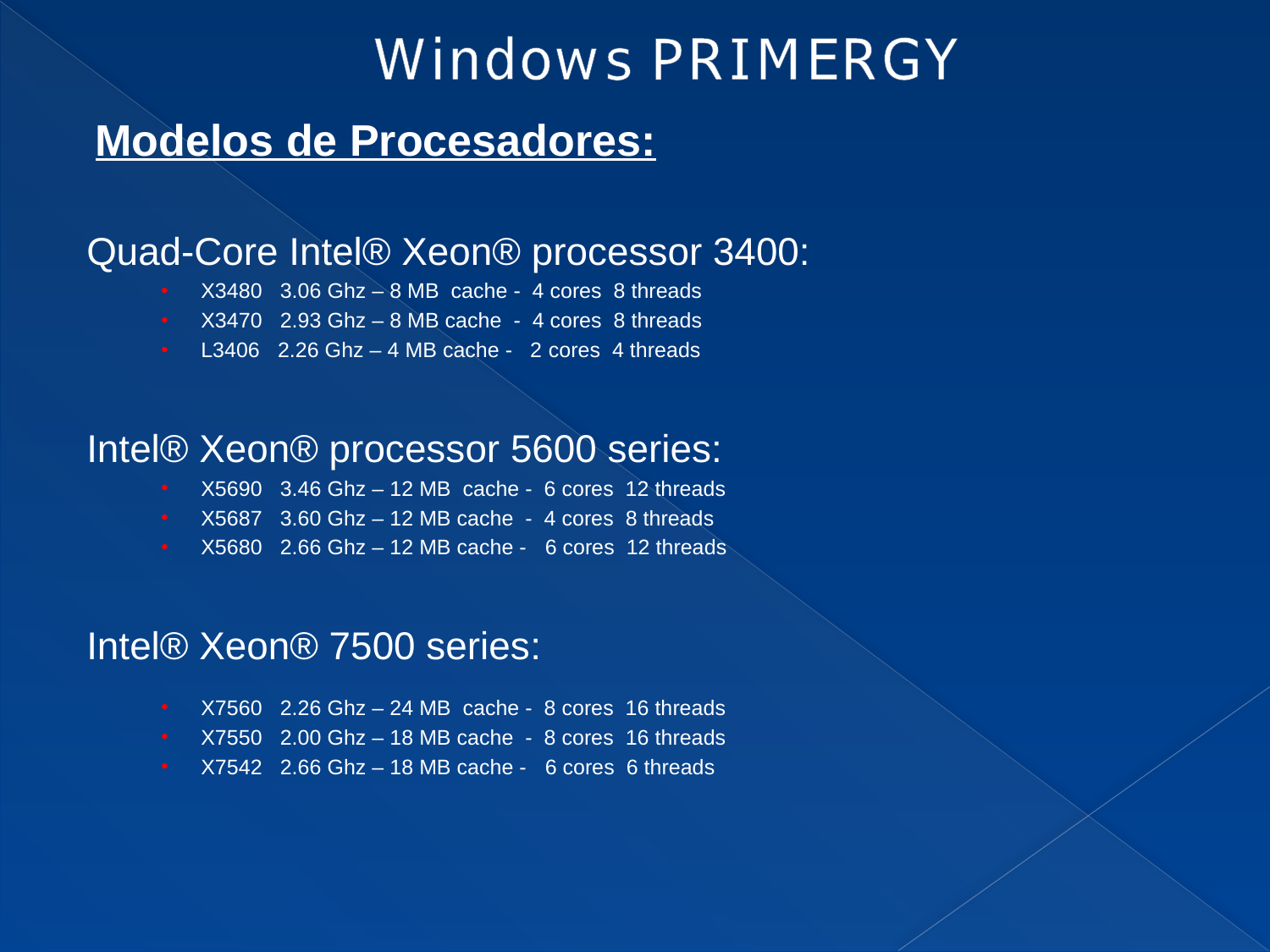

Windows PRIMERGY
Modelos de Procesadores:

Quad-Core Intel® Xeon® processor 3400:
X3480   3.06 Ghz – 8 MB  cache -  4 cores  8 threads
X3470   2.93 Ghz – 8 MB cache  -  4 cores  8 threads
L3406   2.26 Ghz – 4 MB cache -   2 cores  4 threads

Intel® Xeon® processor 5600 series:
X5690   3.46 Ghz – 12 MB  cache -  6 cores  12 threads
X5687   3.60 Ghz – 12 MB cache  -  4 cores  8 threads
X5680   2.66 Ghz – 12 MB cache -   6 cores  12 threads

Intel® Xeon® 7500 series:

X7560   2.26 Ghz – 24 MB  cache -  8 cores  16 threads
X7550   2.00 Ghz – 18 MB cache  -  8 cores  16 threads
X7542   2.66 Ghz – 18 MB cache -   6 cores  6 threads